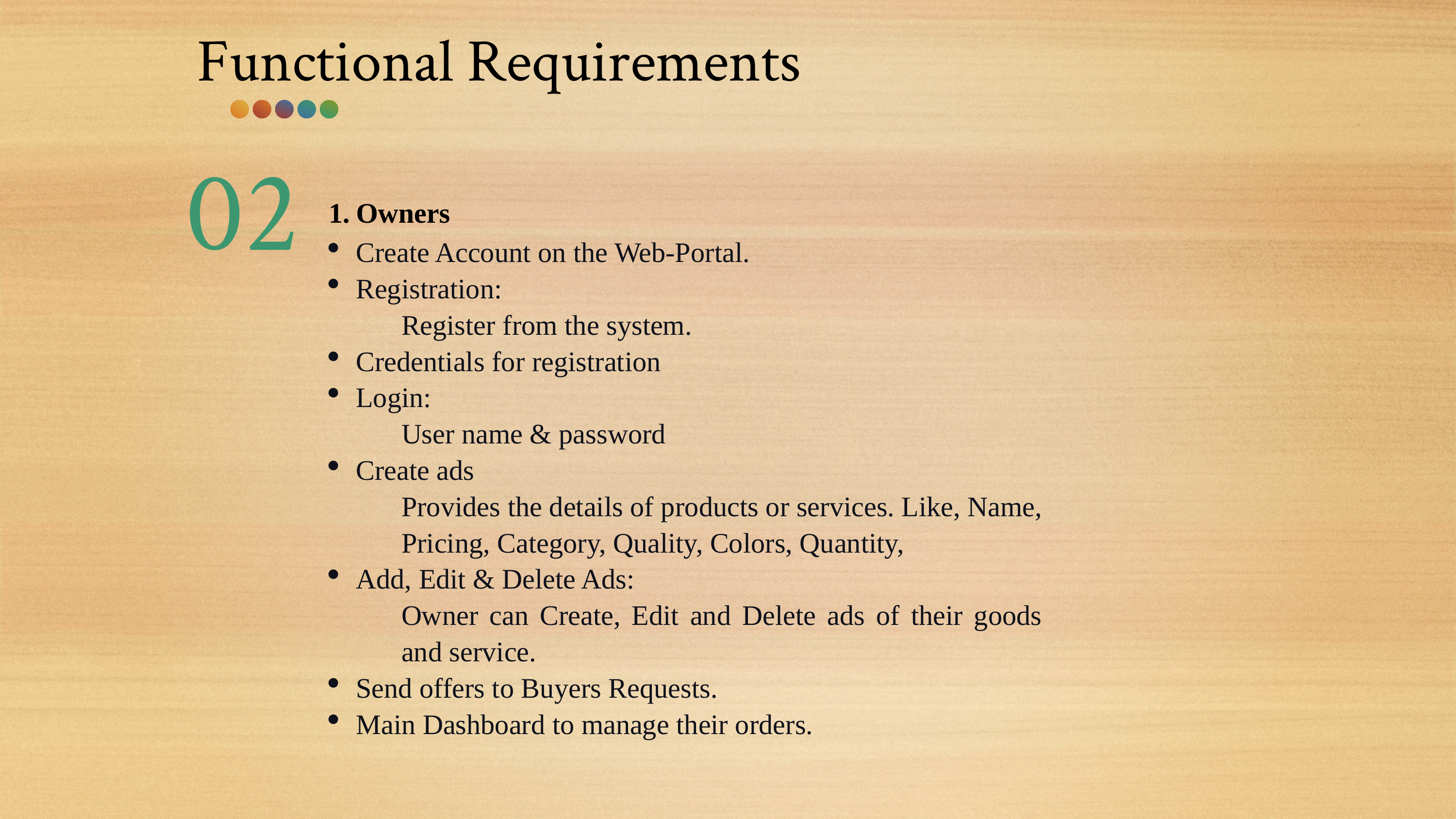

# Functional Requirements
02
Owners
Create Account on the Web-Portal.
Registration:
Register from the system.
Credentials for registration
Login:
User name & password
Create ads
Provides the details of products or services. Like, Name, Pricing, Category, Quality, Colors, Quantity,
Add, Edit & Delete Ads:
Owner can Create, Edit and Delete ads of their goods and service.
Send offers to Buyers Requests.
Main Dashboard to manage their orders.